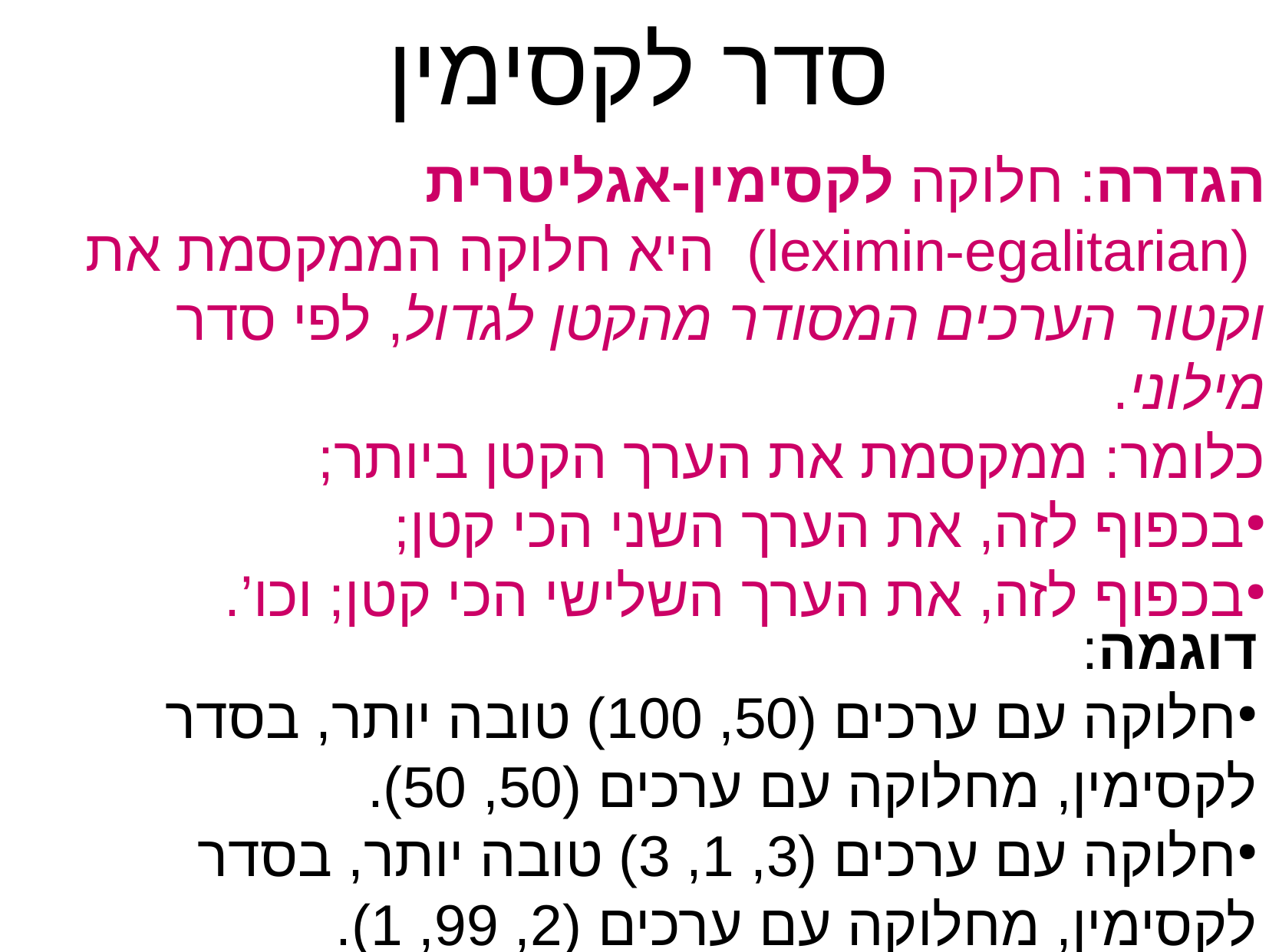

סדר לקסימין
הגדרה: חלוקה לקסימין-אגליטרית
 (leximin-egalitarian)  היא חלוקה הממקסמת את וקטור הערכים המסודר מהקטן לגדול, לפי סדר מילוני.
כלומר: ממקסמת את הערך הקטן ביותר;
בכפוף לזה, את הערך השני הכי קטן;
בכפוף לזה, את הערך השלישי הכי קטן; וכו’.
דוגמה:
חלוקה עם ערכים (50, 100) טובה יותר, בסדר לקסימין, מחלוקה עם ערכים (50, 50).
חלוקה עם ערכים (3, 1, 3) טובה יותר, בסדר לקסימין, מחלוקה עם ערכים (2, 99, 1).